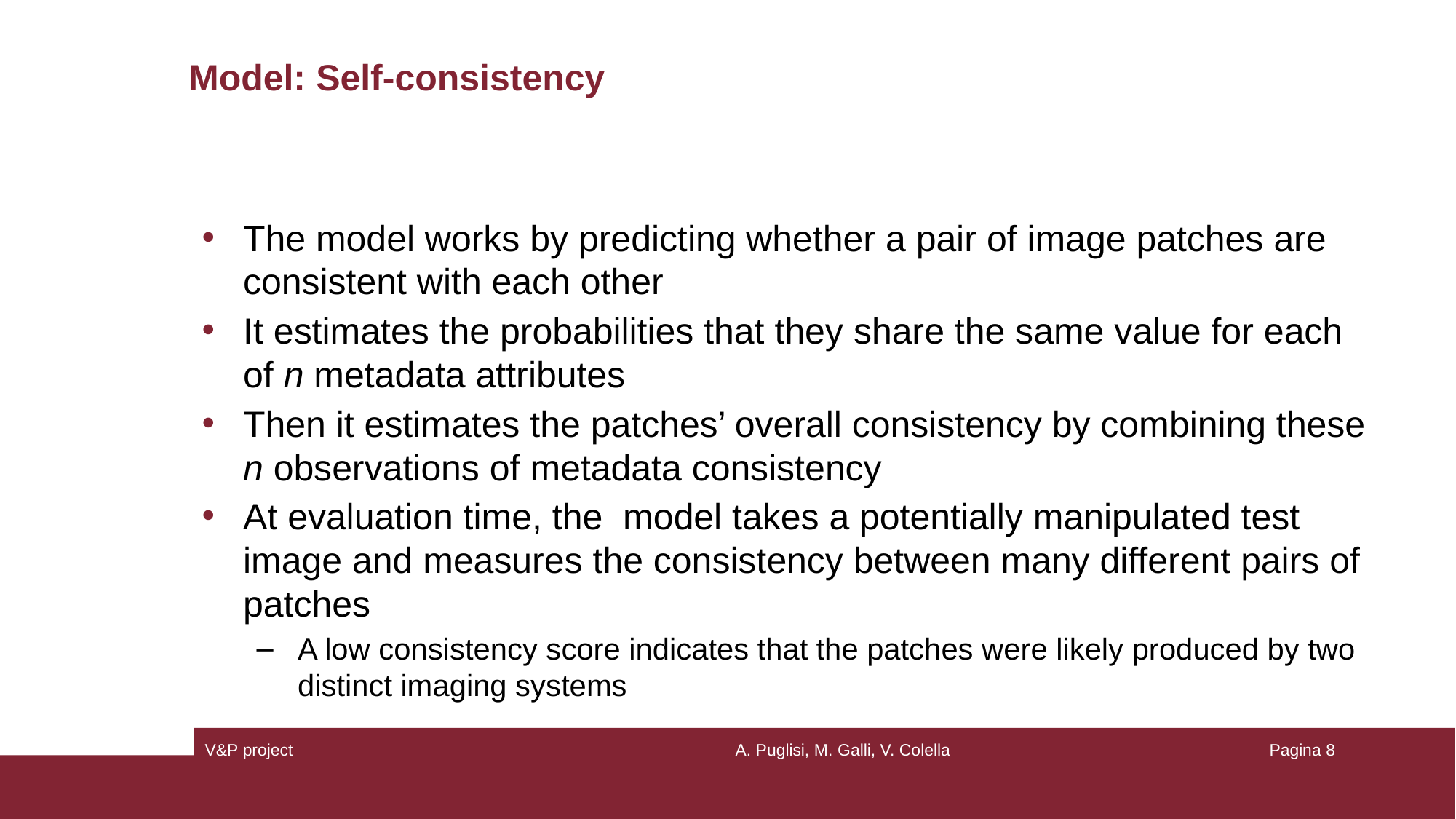

# Model: Self-consistency
The model works by predicting whether a pair of image patches are consistent with each other
It estimates the probabilities that they share the same value for each of n metadata attributes
Then it estimates the patches’ overall consistency by combining these n observations of metadata consistency
At evaluation time, the  model takes a potentially manipulated test image and measures the consistency between many different pairs of patches
A low consistency score indicates that the patches were likely produced by two distinct imaging systems
V&P project
A. Puglisi, M. Galli, V. Colella
Pagina 8